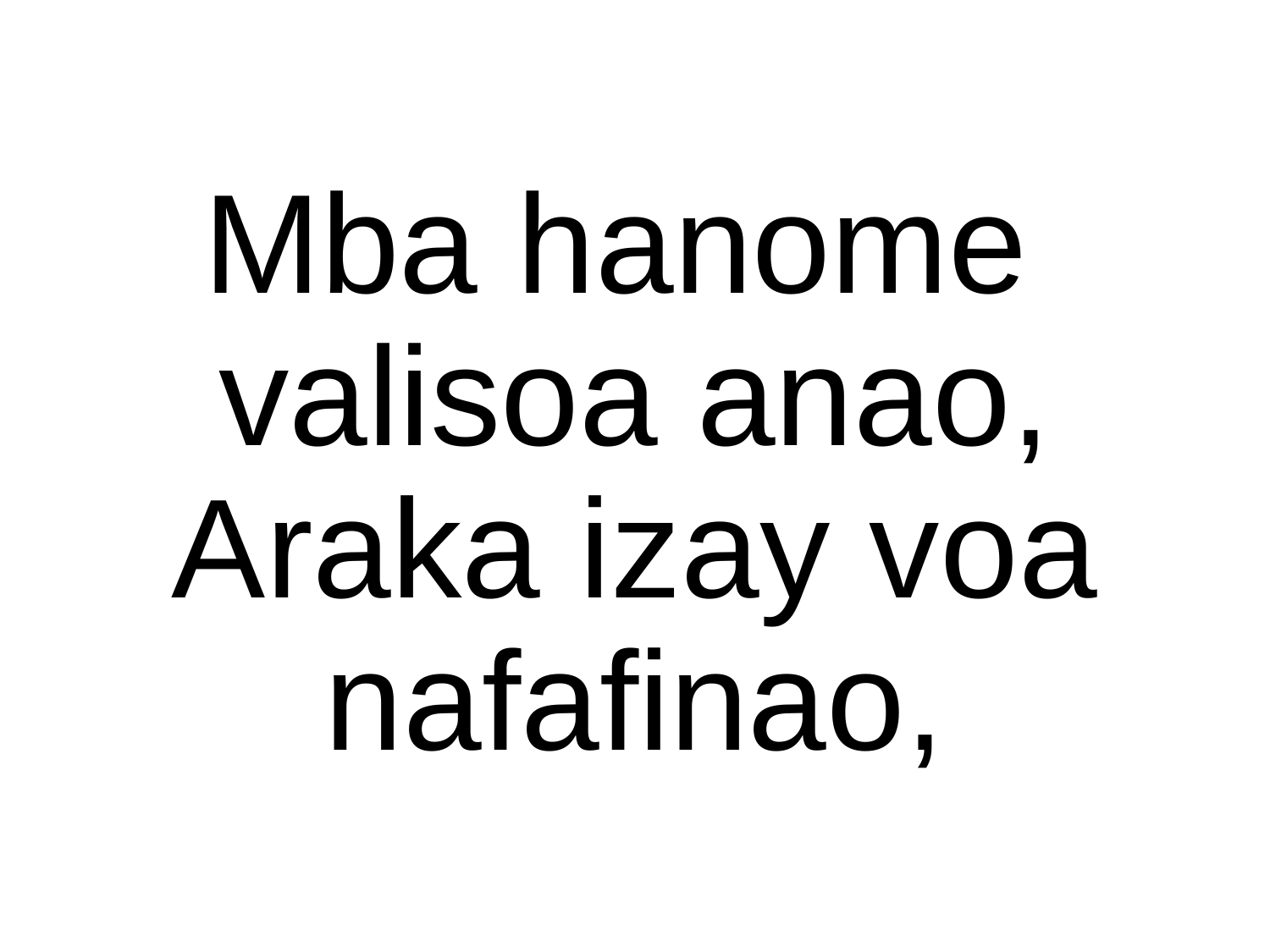

Mba hanome
valisoa anao,
Araka izay voa nafafinao,